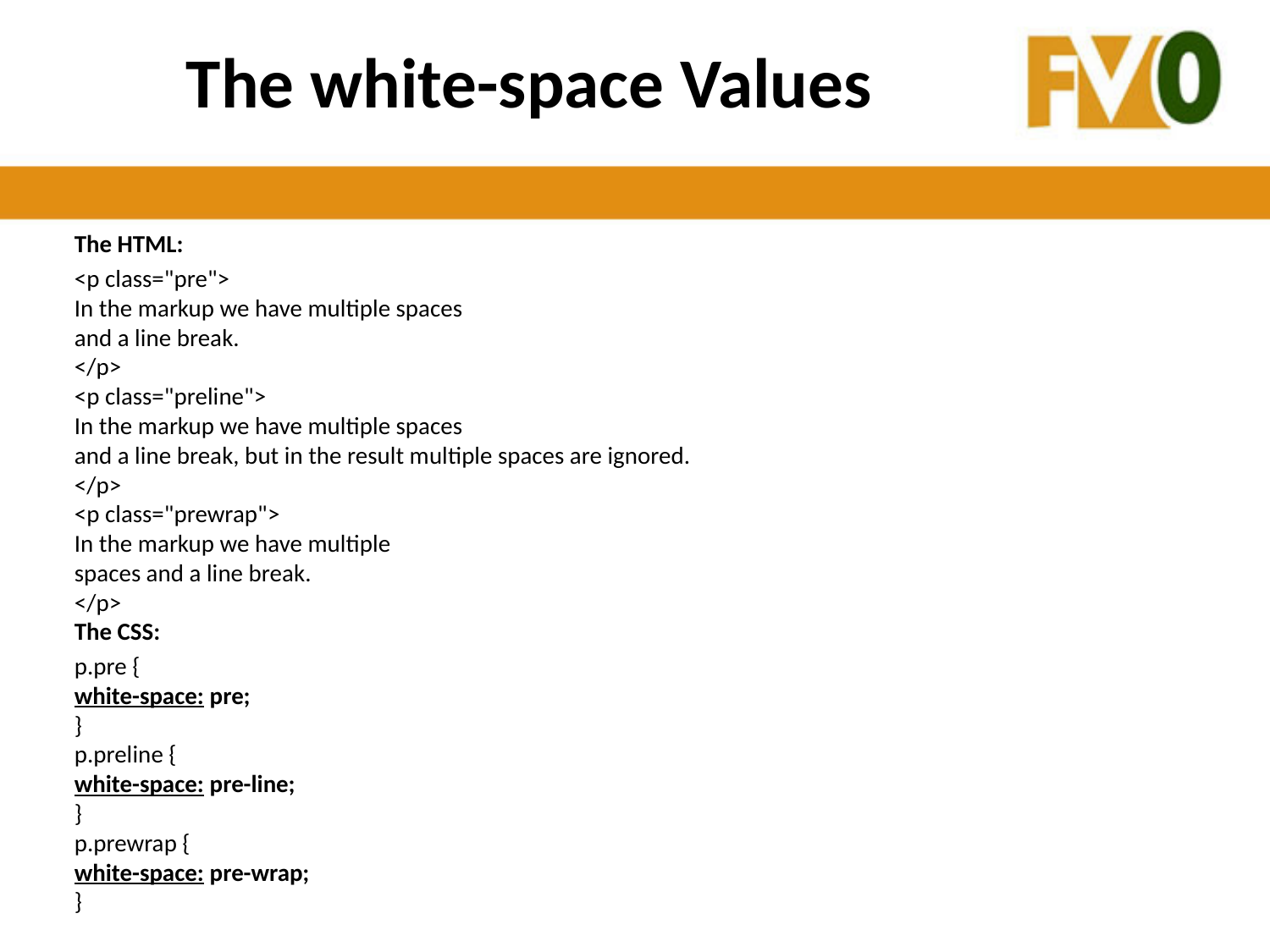

# The white-space Values
The HTML:
<p class="pre">
In the markup we have multiple spaces
and a line break.
</p>
<p class="preline">
In the markup we have multiple spaces
and a line break, but in the result multiple spaces are ignored.
</p>
<p class="prewrap">
In the markup we have multiple
spaces and a line break.
</p>
The CSS:
p.pre {
white-space: pre;
}
p.preline {
white-space: pre-line;
}
p.prewrap {
white-space: pre-wrap;
}